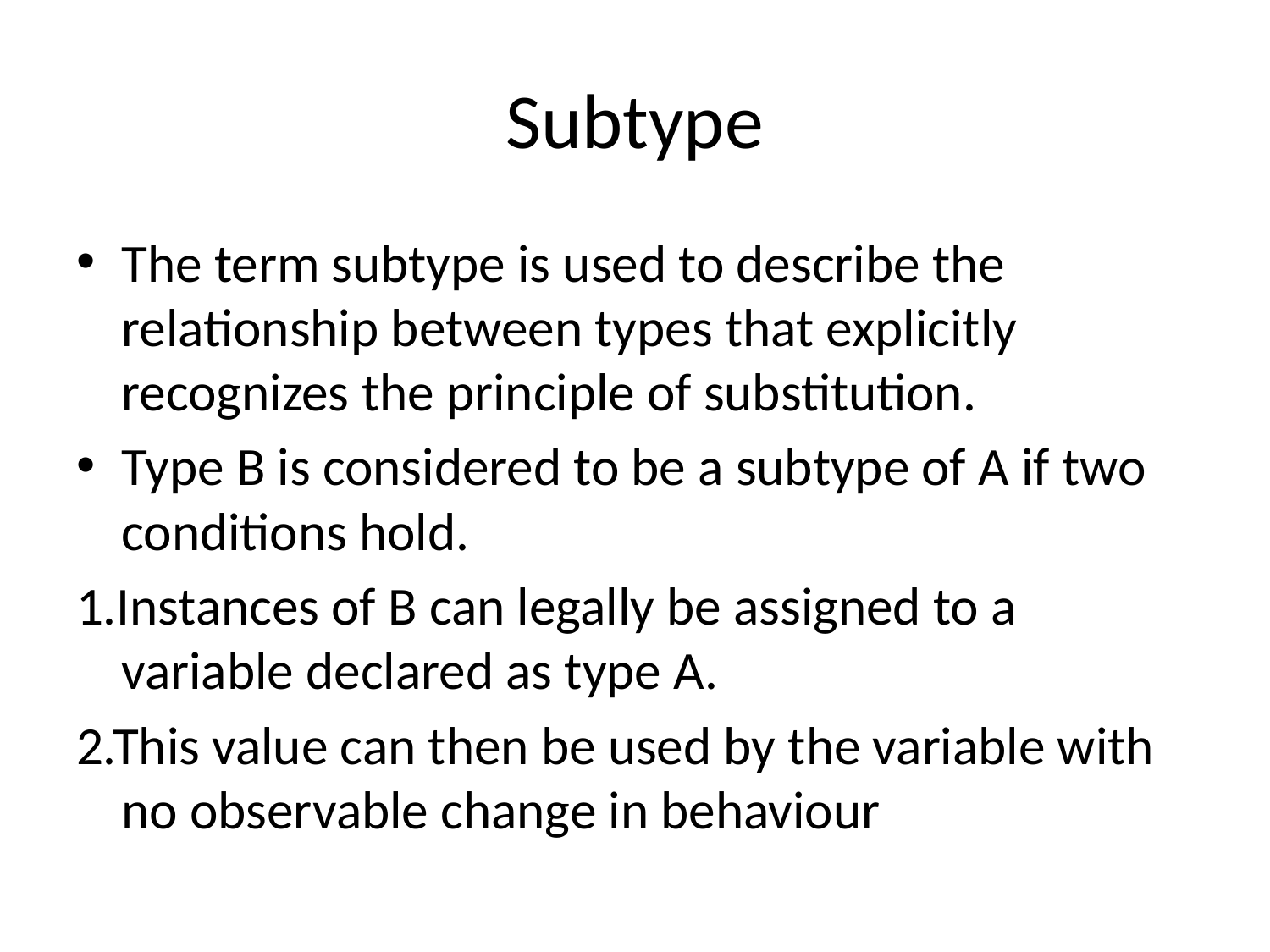

# Subtype
The term subtype is used to describe the relationship between types that explicitly recognizes the principle of substitution.
Type B is considered to be a subtype of A if two conditions hold.
1.Instances of B can legally be assigned to a variable declared as type A.
2.This value can then be used by the variable with no observable change in behaviour